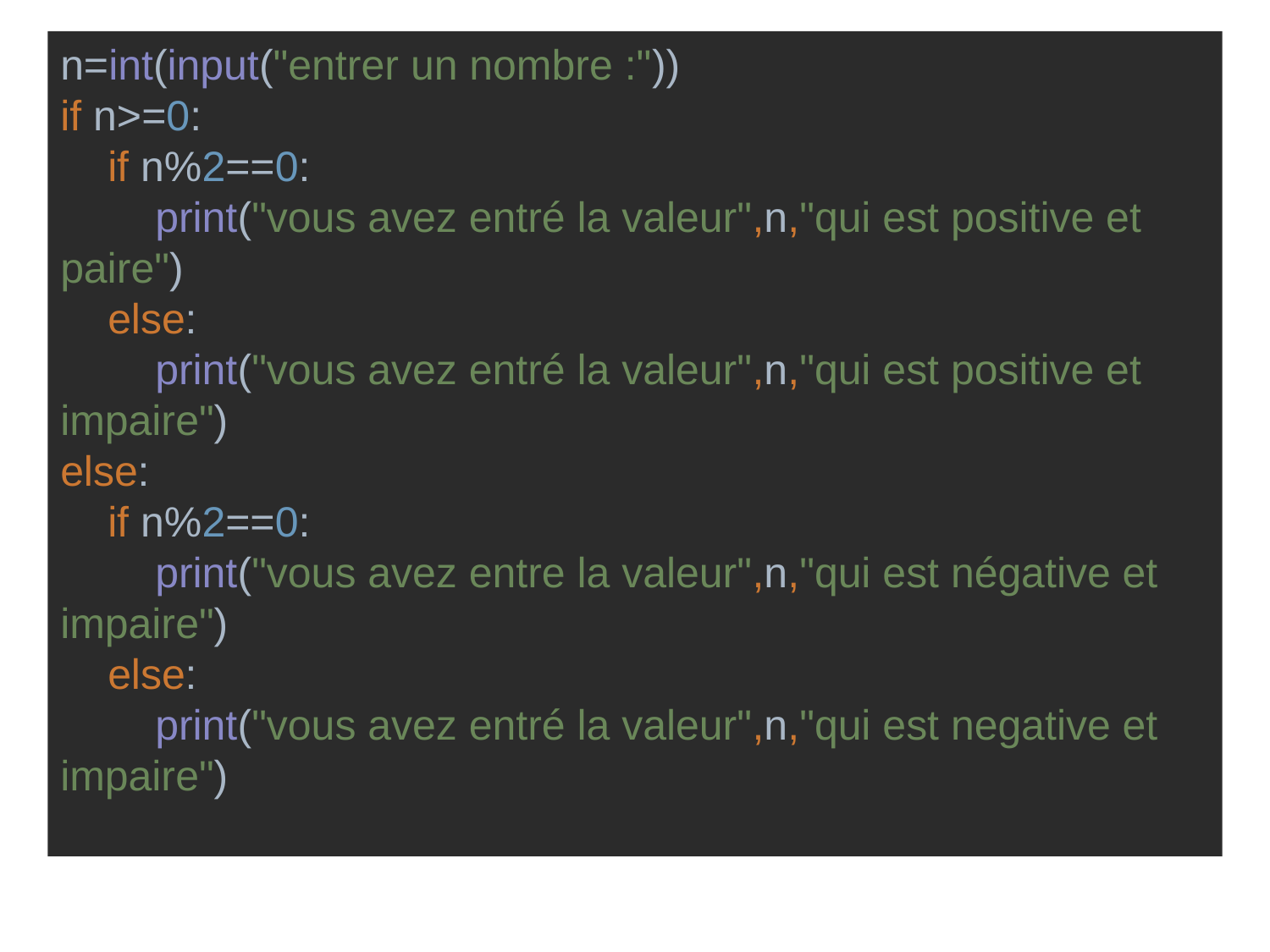

n=int(input("entrer un nombre :"))
if n>=0:
    if n%2==0:
        print("vous avez entré la valeur",n,"qui est positive et paire")
    else:
        print("vous avez entré la valeur",n,"qui est positive et impaire")
else:
    if n%2==0:
        print("vous avez entre la valeur",n,"qui est négative et impaire")
    else:
        print("vous avez entré la valeur",n,"qui est negative et impaire")